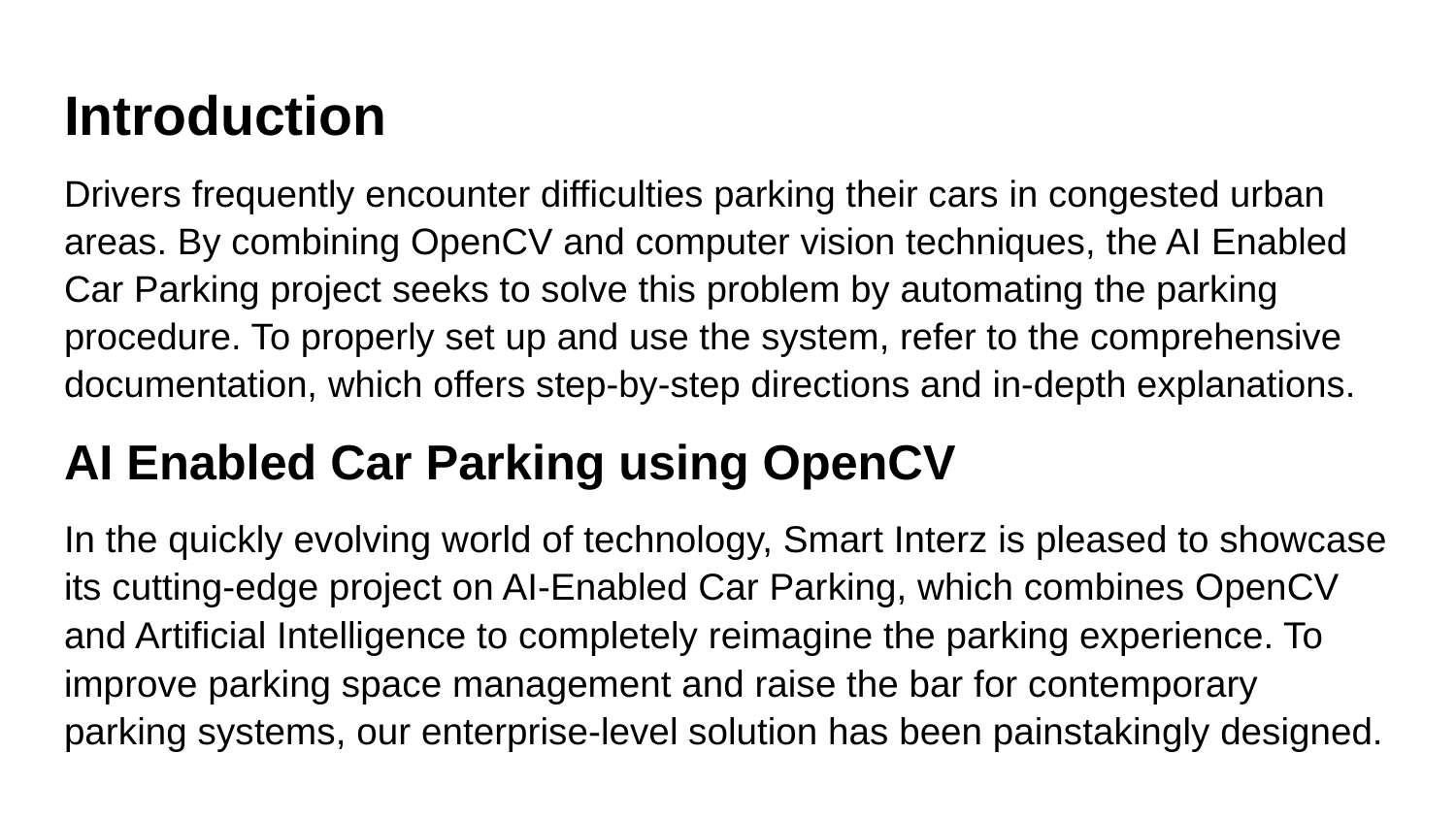

# Introduction
Drivers frequently encounter difficulties parking their cars in congested urban areas. By combining OpenCV and computer vision techniques, the AI Enabled Car Parking project seeks to solve this problem by automating the parking procedure. To properly set up and use the system, refer to the comprehensive documentation, which offers step-by-step directions and in-depth explanations.
AI Enabled Car Parking using OpenCV
In the quickly evolving world of technology, Smart Interz is pleased to showcase its cutting-edge project on AI-Enabled Car Parking, which combines OpenCV and Artificial Intelligence to completely reimagine the parking experience. To improve parking space management and raise the bar for contemporary parking systems, our enterprise-level solution has been painstakingly designed.